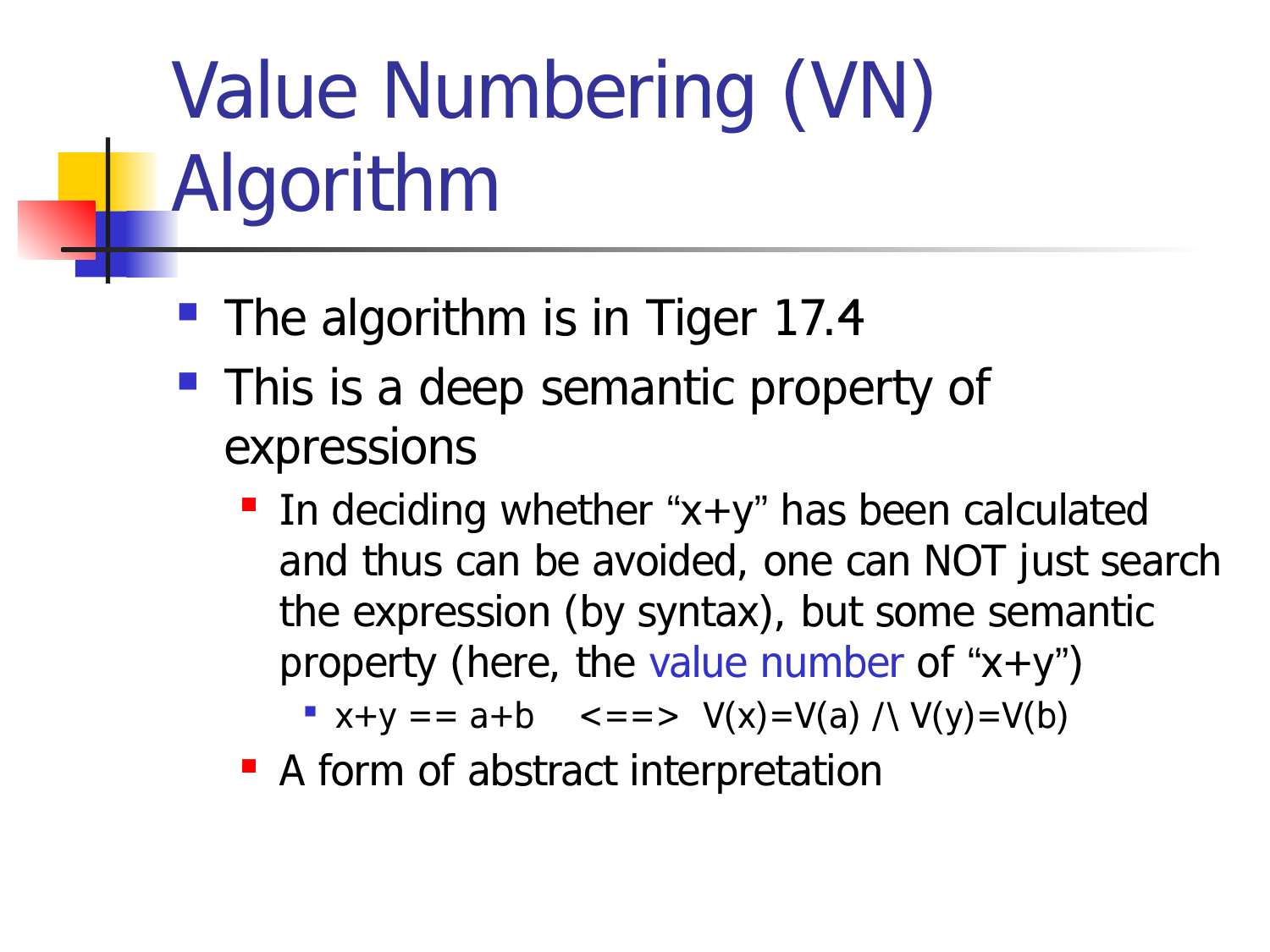

# Value Numbering (VN) Algorithm
The algorithm is in Tiger 17.4
This is a deep semantic property of expressions
In deciding whether “x+y” has been calculated and thus can be avoided, one can NOT just search the expression (by syntax), but some semantic property (here, the value number of “x+y”)
x+y == a+b    <==>  V(x)=V(a) /\ V(y)=V(b)
A form of abstract interpretation